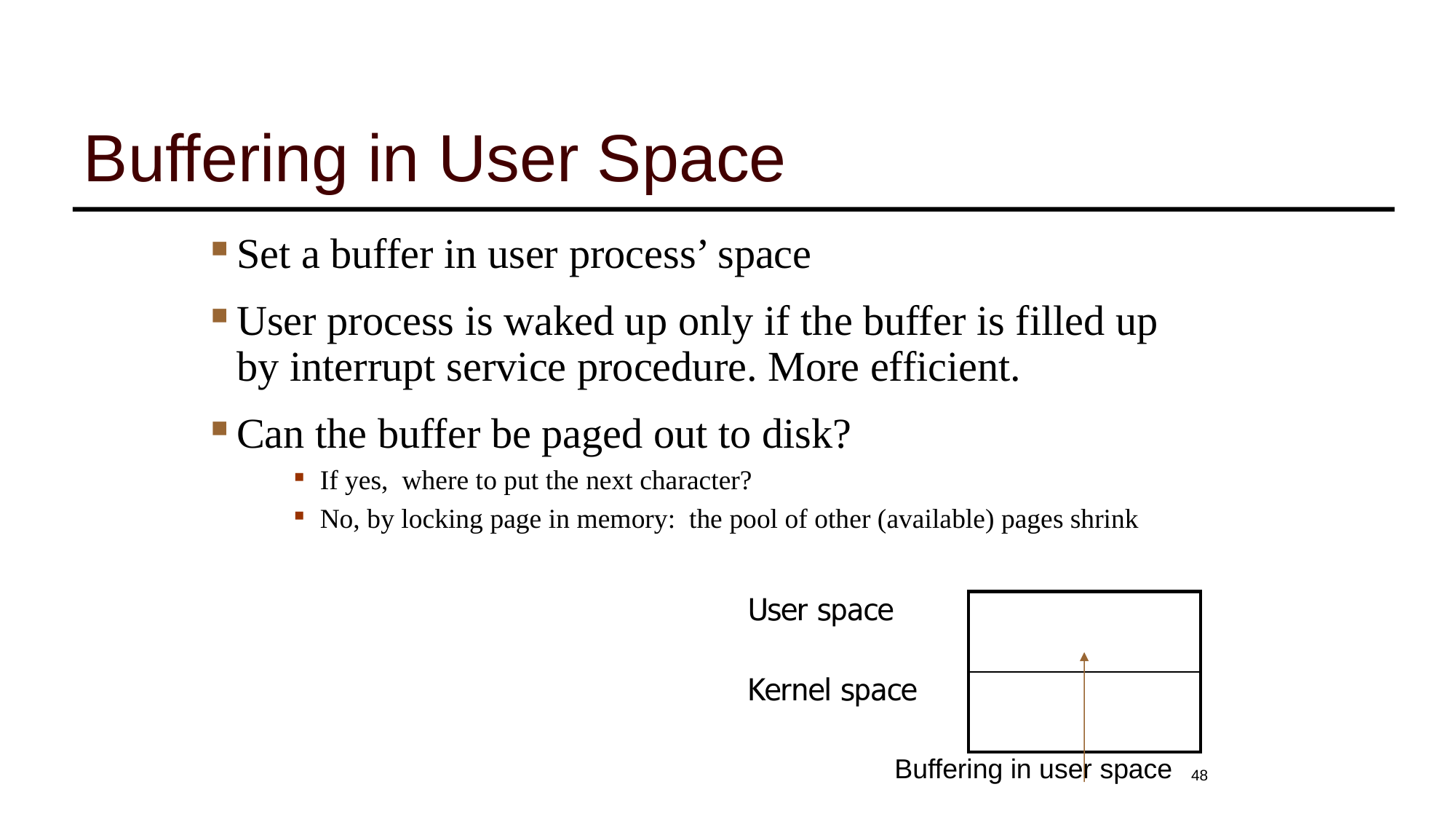

# Buffering in User Space
Set a buffer in user process’ space
User process is waked up only if the buffer is filled up    by interrupt service procedure. More efficient.
Can the buffer be paged out to disk?
If yes,  where to put the next character?
No, by locking page in memory:  the pool of other (available) pages shrink
| User space |  |
| --- | --- |
| Kernel space |  |

Buffering in user space
48